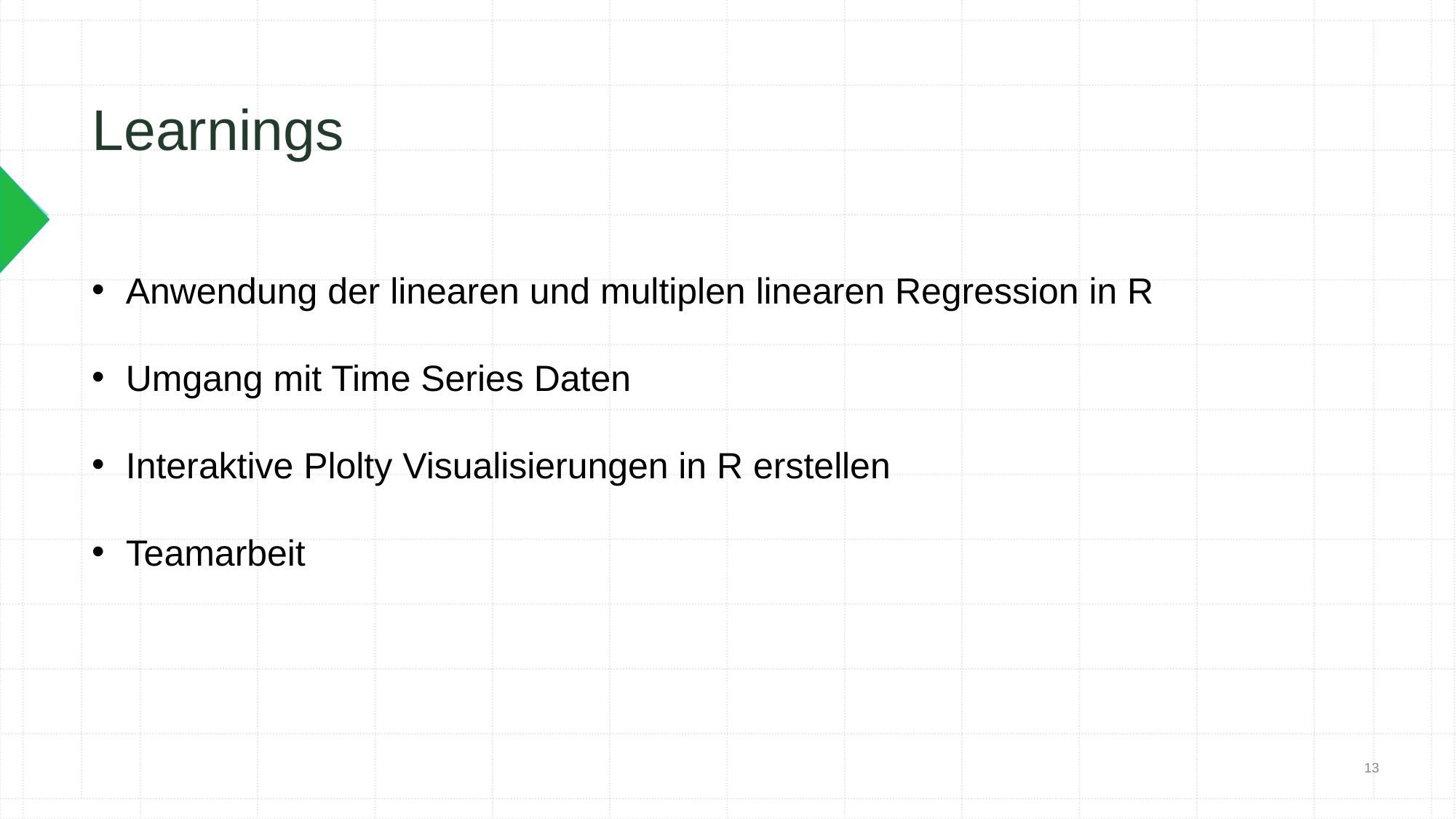

Learnings

Anwendung der linearen und multiplen linearen Regression in R
Umgang mit Time Series Daten
Interaktive Plolty Visualisierungen in R erstellen
Teamarbeit

13